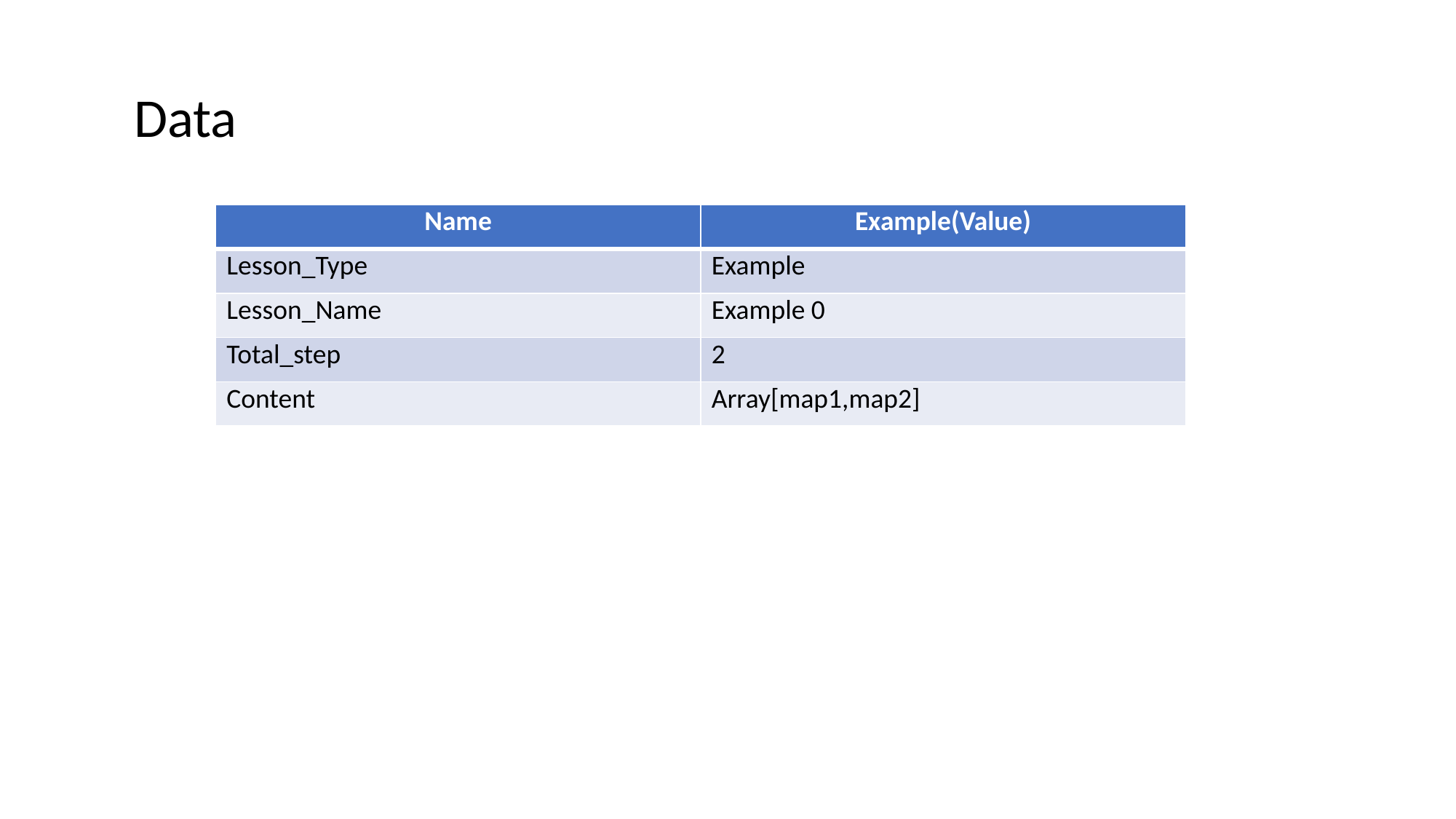

Data
| Name | Example(Value) |
| --- | --- |
| Lesson\_Type | Example |
| Lesson\_Name | Example 0 |
| Total\_step | 2 |
| Content | Array[map1,map2] |